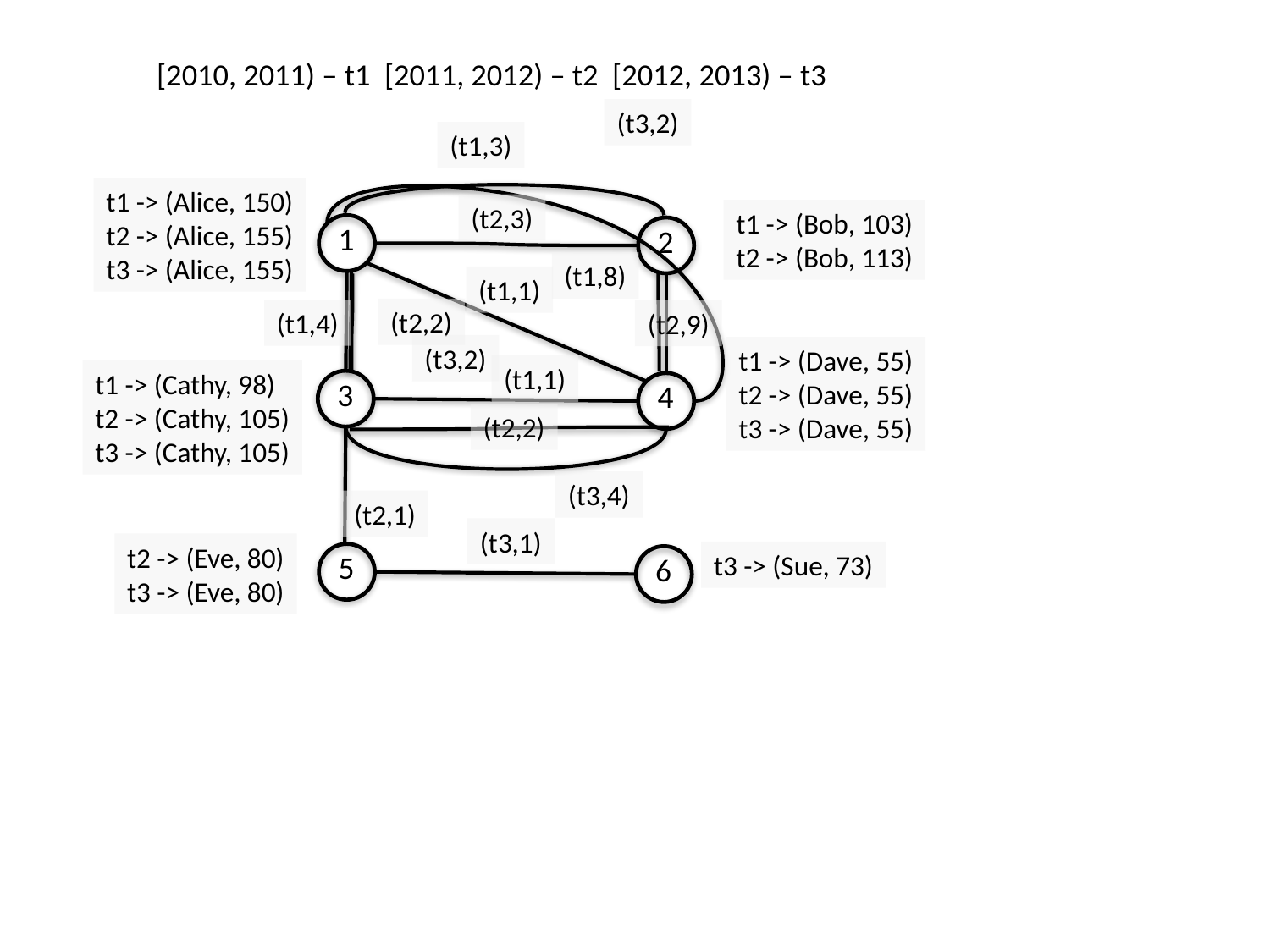

[2010, 2011) – t1  [2011, 2012) – t2  [2012, 2013) – t3
(t3,2)
(t1,3)
t1 -> (Alice, 150)
t2 -> (Alice, 155)
t3 -> (Alice, 155)
(t2,3)
t1 -> (Bob, 103)
t2 -> (Bob, 113)
1

2

(t1,8)
(t1,1)
(t2,2)
(t1,4)
(t2,9)
(t3,2)
t1 -> (Dave, 55)
t2 -> (Dave, 55)
t3 -> (Dave, 55)
(t1,1)
t1 -> (Cathy, 98)
t2 -> (Cathy, 105)
t3 -> (Cathy, 105)
3

4

(t2,2)
(t3,4)
(t2,1)
(t3,1)
t2 -> (Eve, 80)
t3 -> (Eve, 80)
5

t3 -> (Sue, 73)
6